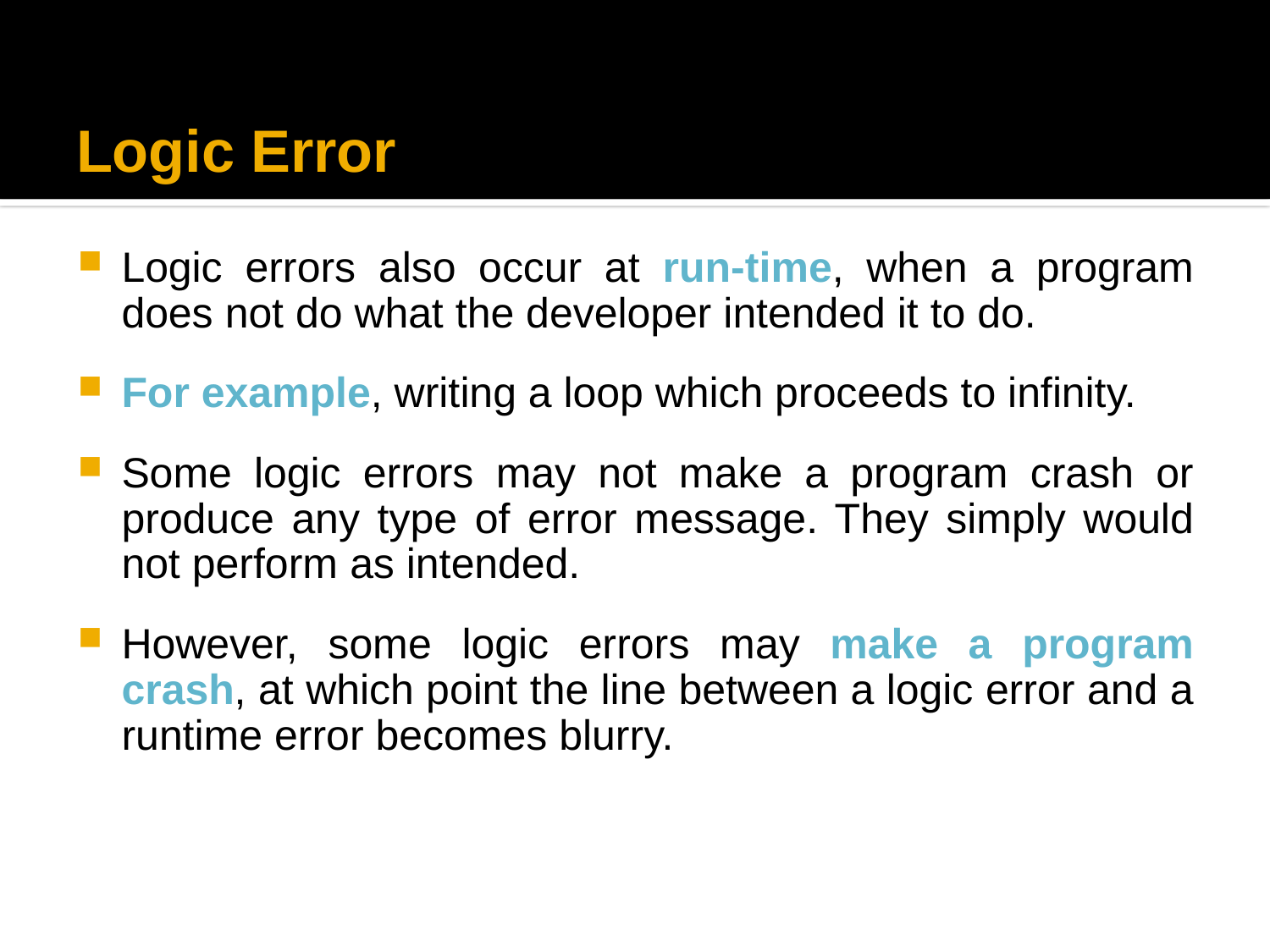

Logic Error
Logic errors also occur at run-time, when a program does not do what the developer intended it to do.

For example, writing a loop which proceeds to infinity.

Some logic errors may not make a program crash or produce any type of error message. They simply would not perform as intended.

However, some logic errors may make a program crash, at which point the line between a logic error and a runtime error becomes blurry.